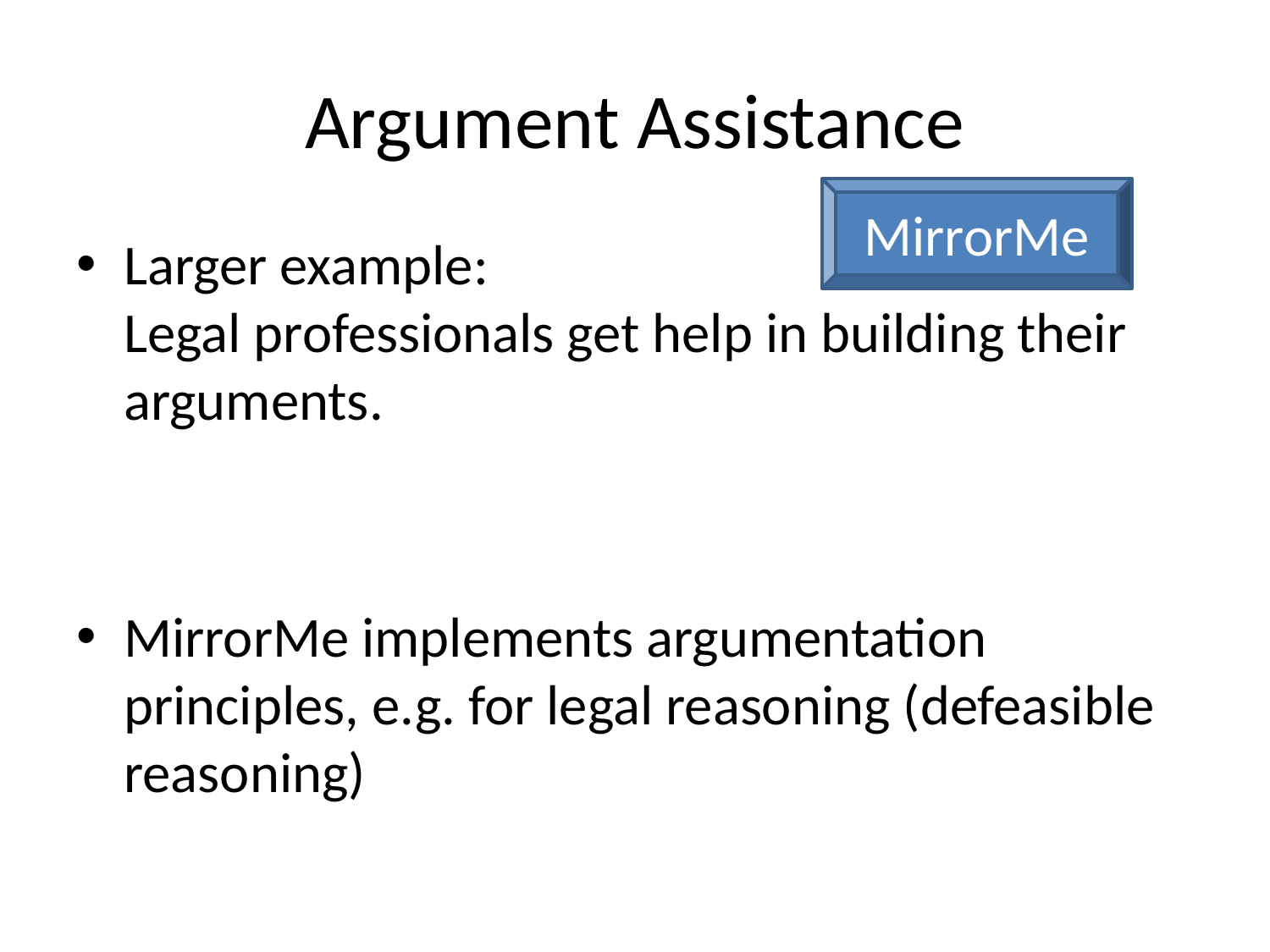

# Argument Assistance
MirrorMe
Larger example:
Legal professionals get help in building their arguments.

MirrorMe implements argumentation principles, e.g. for legal reasoning (defeasible reasoning)